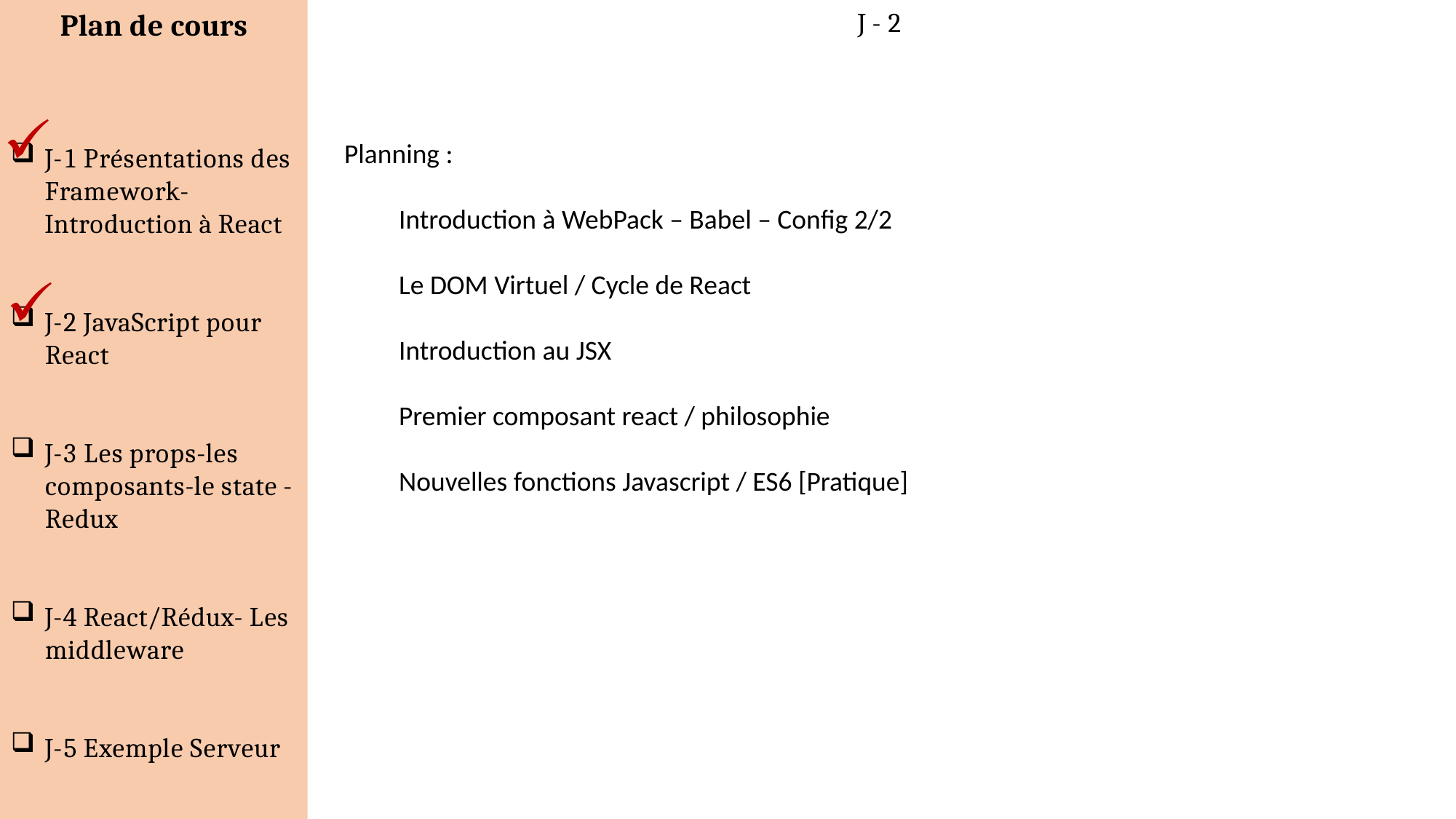

J - 2

Planning :
Introduction à WebPack – Babel – Config 2/2
Le DOM Virtuel / Cycle de React
Introduction au JSX
Premier composant react / philosophie
Nouvelles fonctions Javascript / ES6 [Pratique]